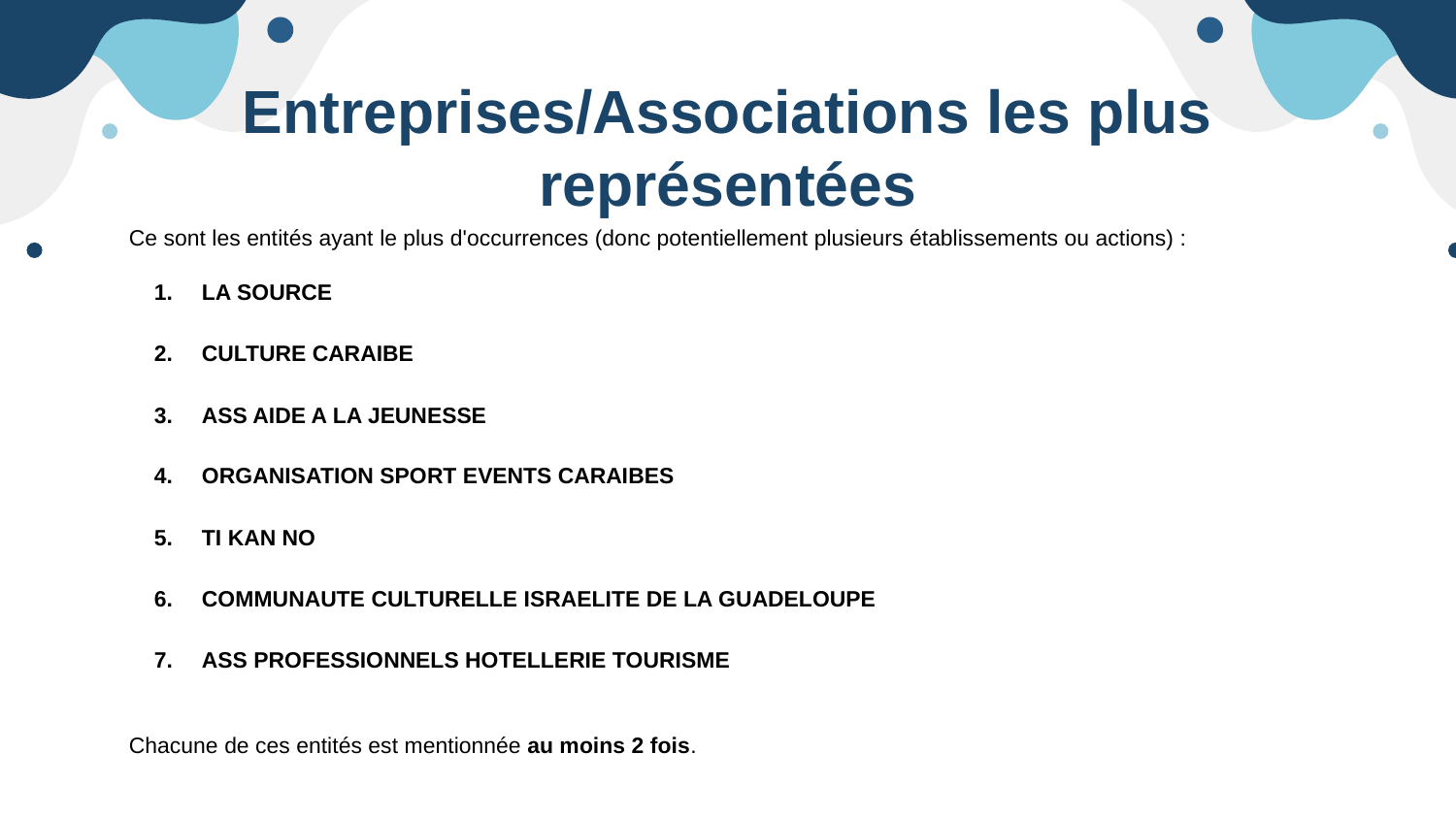

# Entreprises/Associations les plus représentées
Ce sont les entités ayant le plus d'occurrences (donc potentiellement plusieurs établissements ou actions) :
LA SOURCE
CULTURE CARAIBE
ASS AIDE A LA JEUNESSE
ORGANISATION SPORT EVENTS CARAIBES
TI KAN NO
COMMUNAUTE CULTURELLE ISRAELITE DE LA GUADELOUPE
ASS PROFESSIONNELS HOTELLERIE TOURISME
Chacune de ces entités est mentionnée au moins 2 fois.